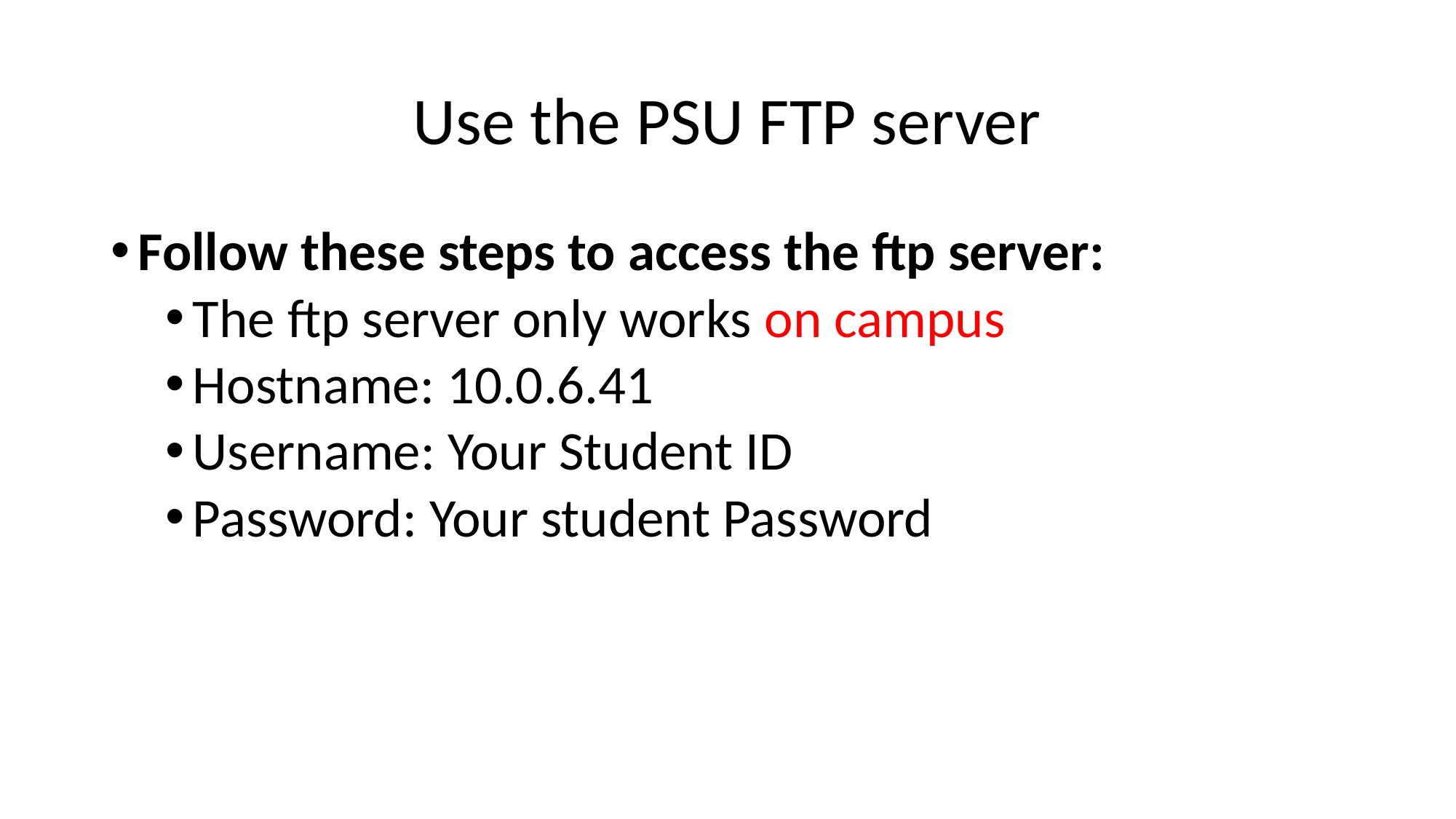

# Use the PSU FTP server
Follow these steps to access the ftp server:
The ftp server only works on campus
Hostname: 10.0.6.41
Username: Your Student ID
Password: Your student Password